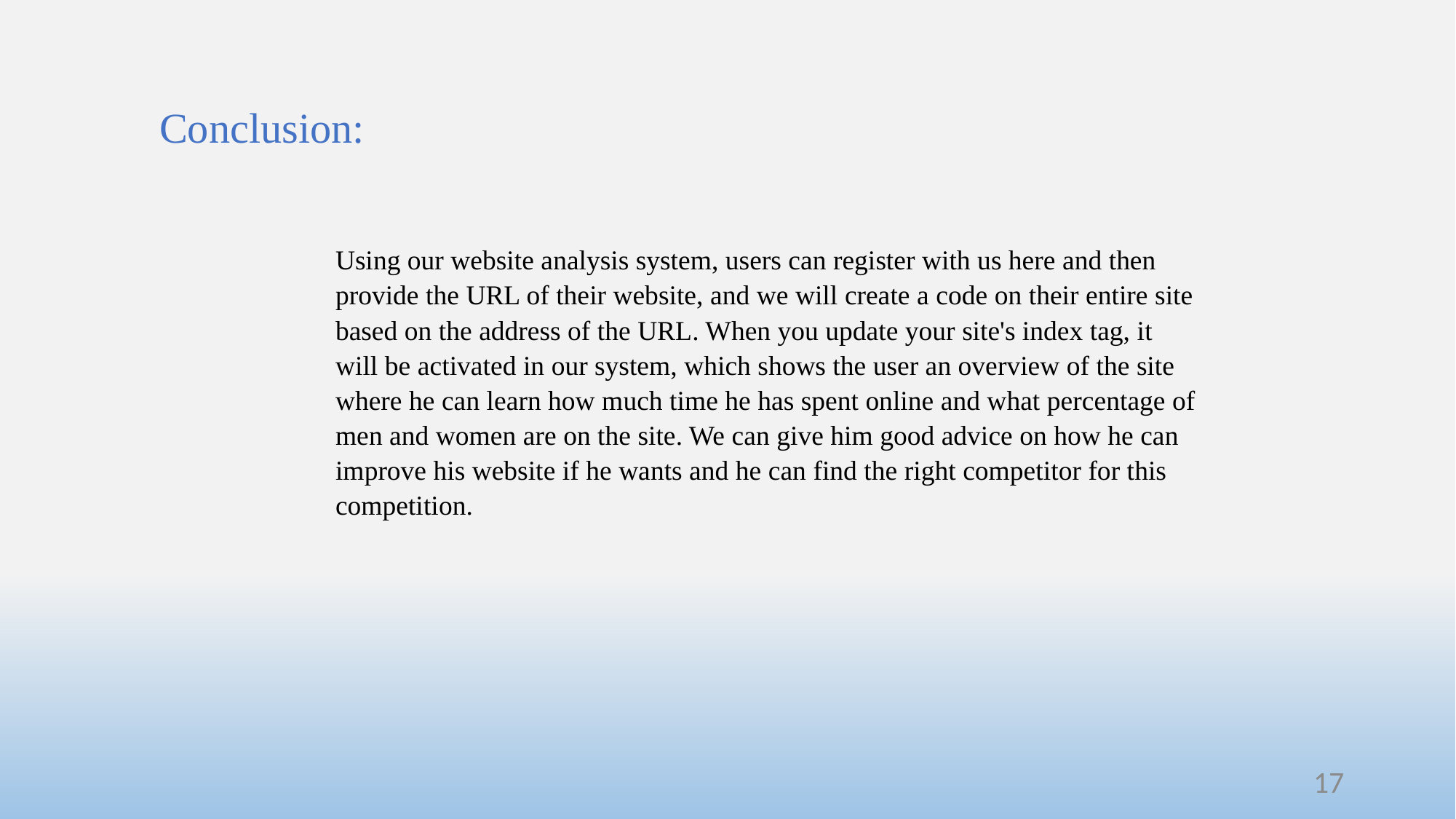

Conclusion:
Using our website analysis system, users can register with us here and then provide the URL of their website, and we will create a code on their entire site based on the address of the URL. When you update your site's index tag, it will be activated in our system, which shows the user an overview of the site where he can learn how much time he has spent online and what percentage of men and women are on the site. We can give him good advice on how he can improve his website if he wants and he can find the right competitor for this competition.
17